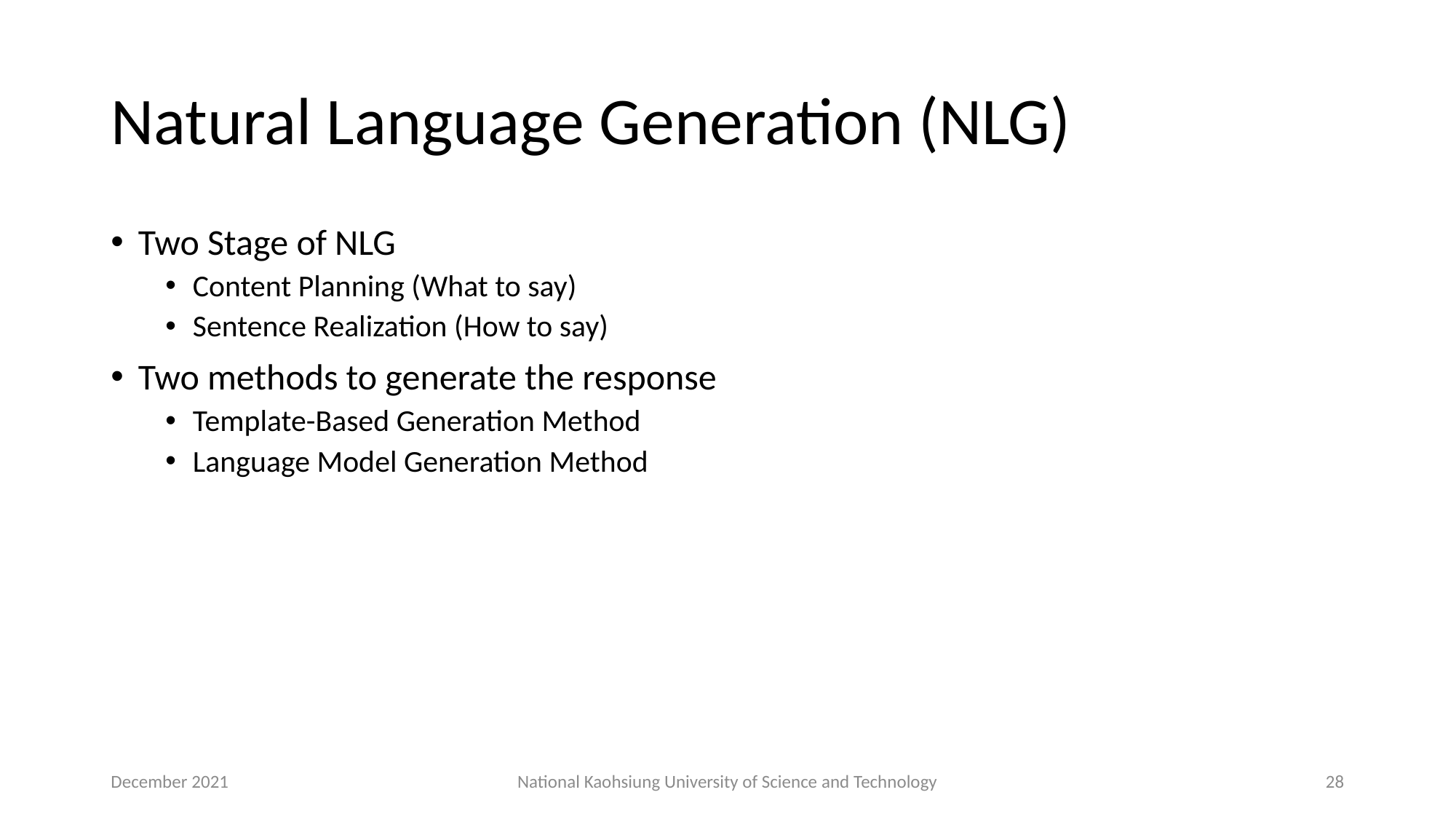

# Natural Language Generation (NLG)
Two Stage of NLG
Content Planning (What to say)
Sentence Realization (How to say)
Two methods to generate the response
Template-Based Generation Method
Language Model Generation Method
December 2021
National Kaohsiung University of Science and Technology
28